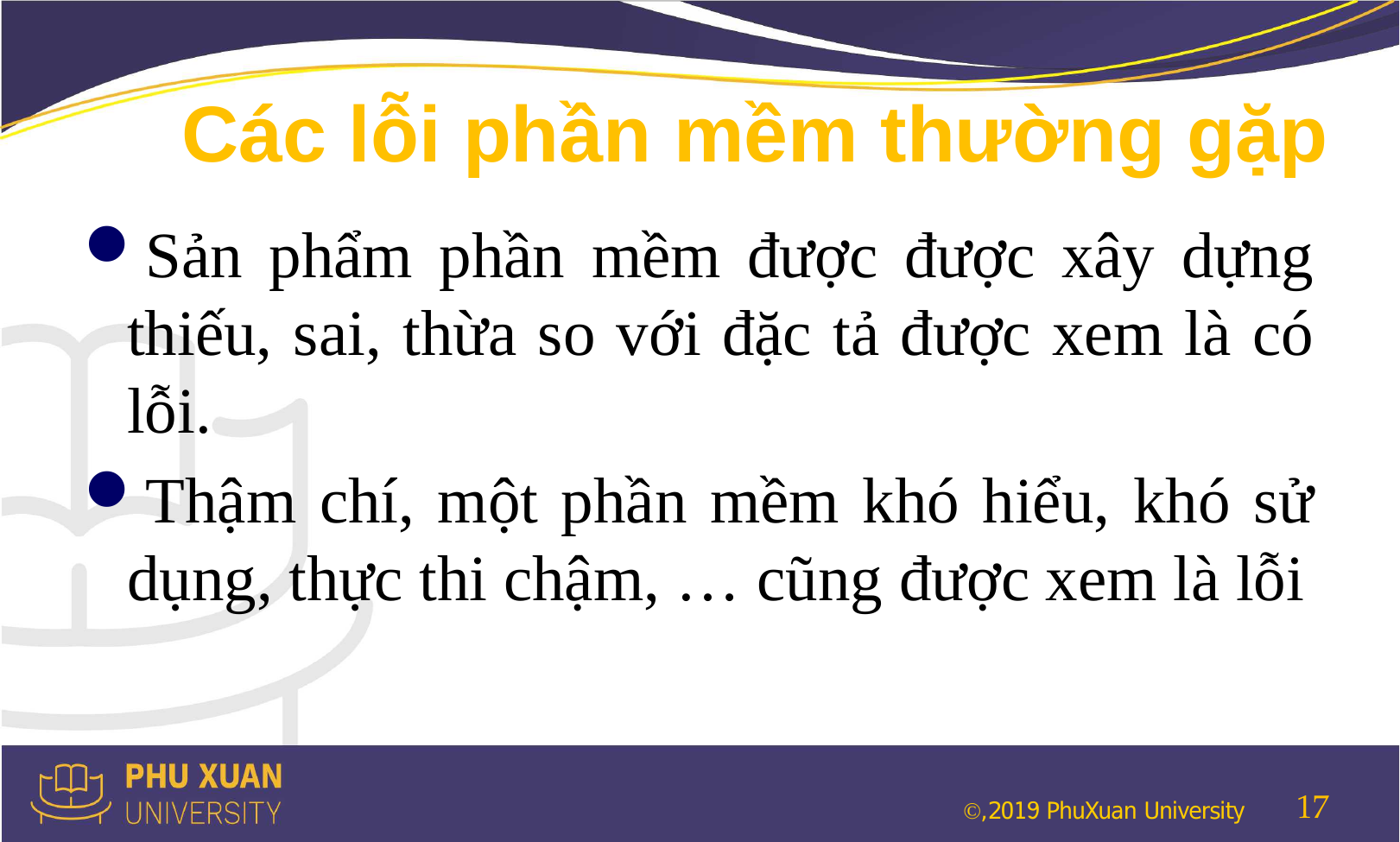

# Các lỗi phần mềm thường gặp
Sản phẩm phần mềm được được xây dựng thiếu, sai, thừa so với đặc tả được xem là có lỗi.
Thậm chí, một phần mềm khó hiểu, khó sử dụng, thực thi chậm, … cũng được xem là lỗi
17